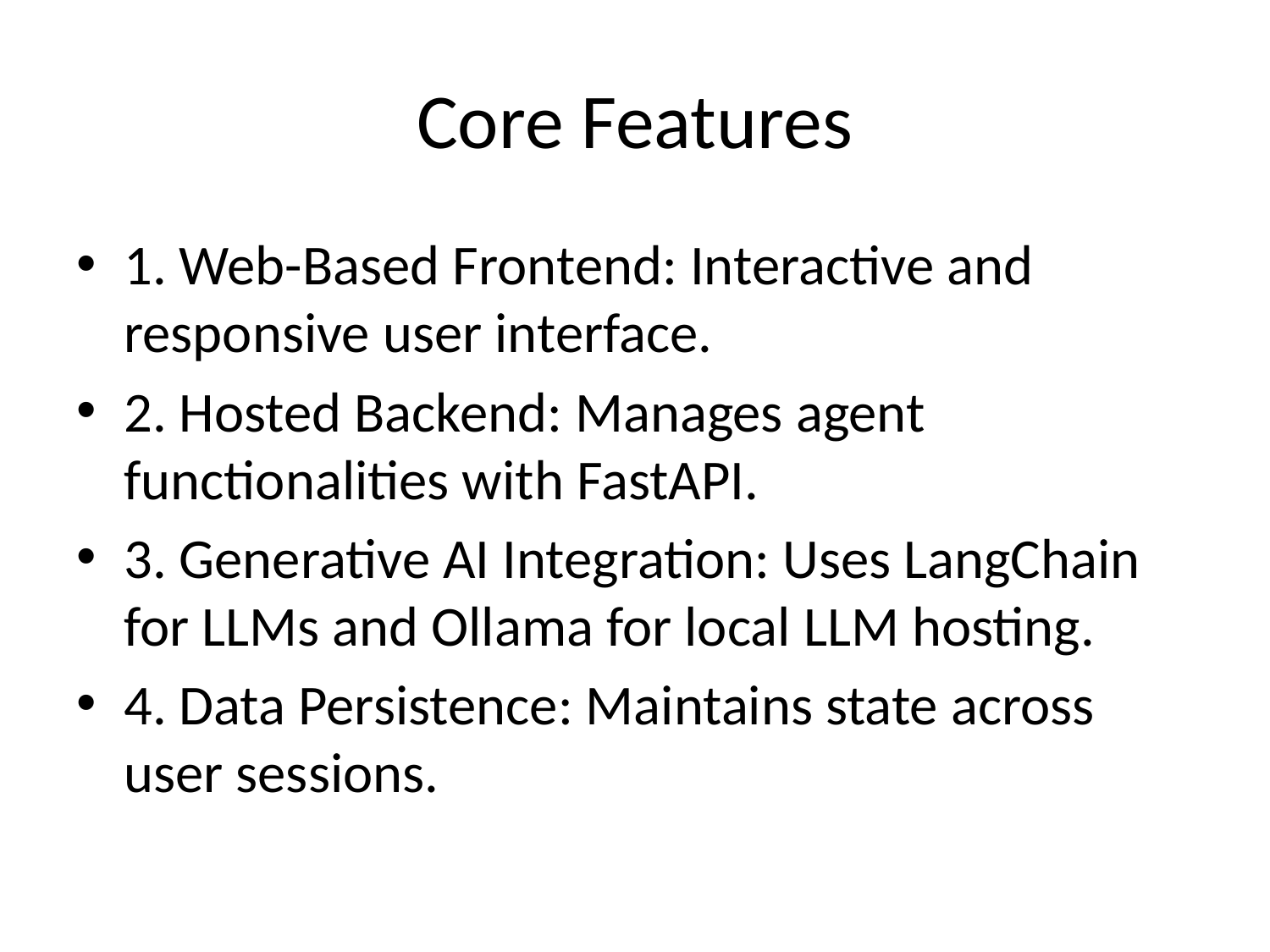

# Core Features
1. Web-Based Frontend: Interactive and responsive user interface.
2. Hosted Backend: Manages agent functionalities with FastAPI.
3. Generative AI Integration: Uses LangChain for LLMs and Ollama for local LLM hosting.
4. Data Persistence: Maintains state across user sessions.